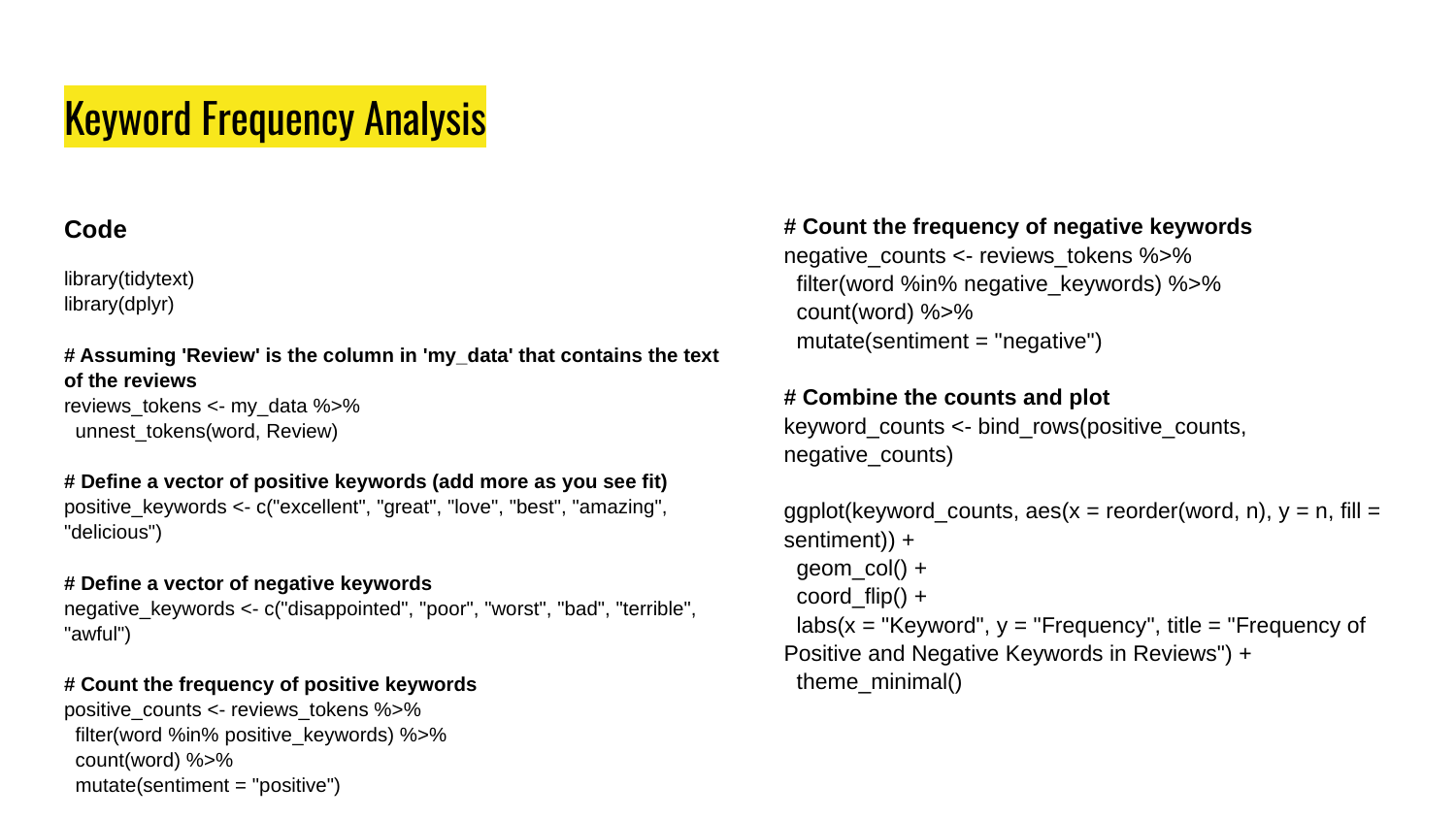

# Keyword Frequency Analysis
Code
library(tidytext)
library(dplyr)

# Assuming 'Review' is the column in 'my_data' that contains the text of the reviews
reviews_tokens <- my_data %>%
  unnest_tokens(word, Review)

# Define a vector of positive keywords (add more as you see fit)
positive_keywords <- c("excellent", "great", "love", "best", "amazing", "delicious")

# Define a vector of negative keywords
negative_keywords <- c("disappointed", "poor", "worst", "bad", "terrible", "awful")

# Count the frequency of positive keywords
positive_counts <- reviews_tokens %>%
  filter(word %in% positive_keywords) %>%
  count(word) %>%
  mutate(sentiment = "positive")

# Count the frequency of negative keywords
negative_counts <- reviews_tokens %>%
  filter(word %in% negative_keywords) %>%
  count(word) %>%
  mutate(sentiment = "negative")

# Combine the counts and plot
keyword_counts <- bind_rows(positive_counts, negative_counts)

ggplot(keyword_counts, aes(x = reorder(word, n), y = n, fill = sentiment)) +
  geom_col() +
  coord_flip() +
  labs(x = "Keyword", y = "Frequency", title = "Frequency of Positive and Negative Keywords in Reviews") +
  theme_minimal()